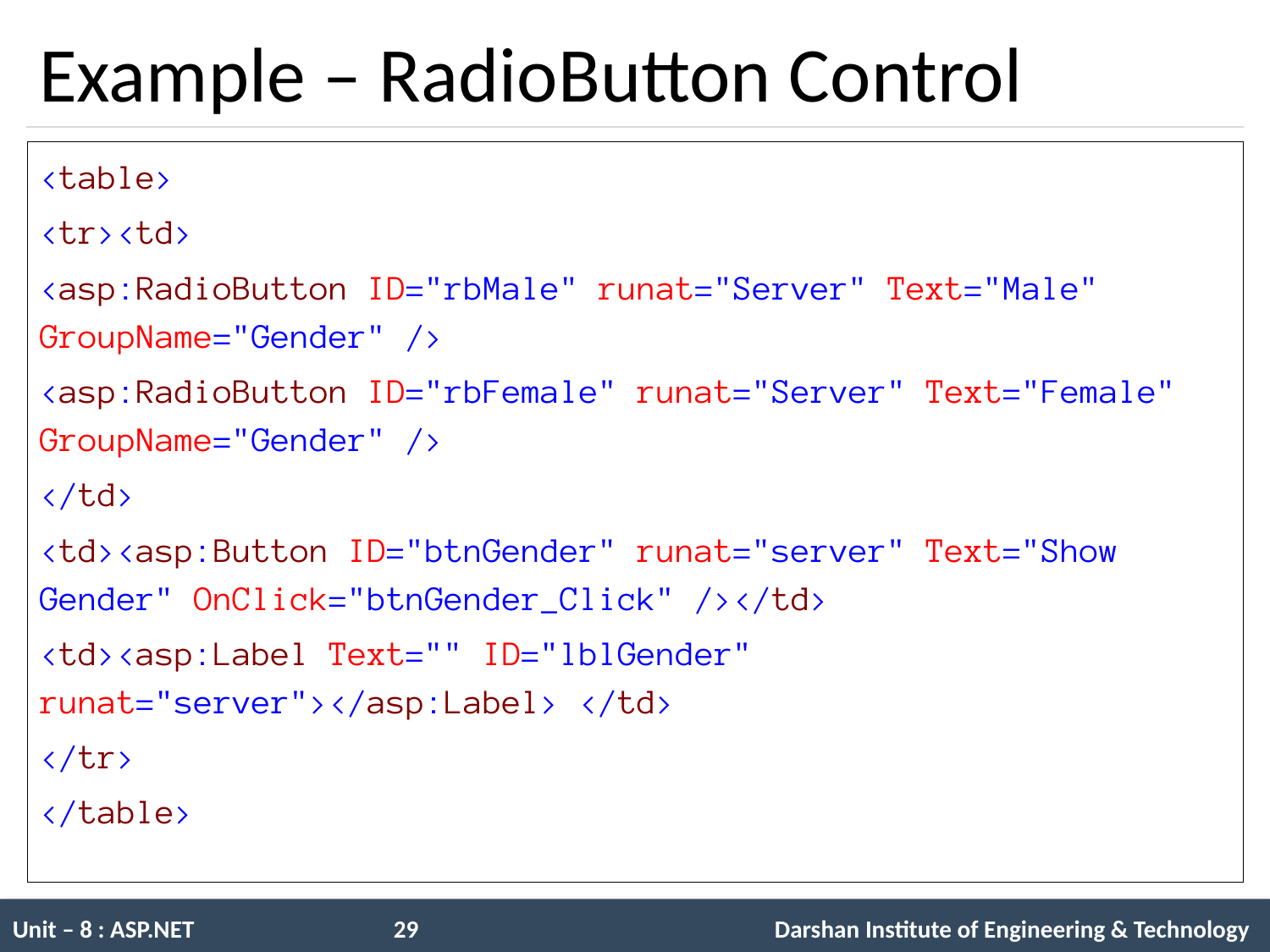

# Example – RadioButton Control

<table>
<tr><td>
<asp:RadioButton ID="rbMale" runat="Server" Text="Male" GroupName="Gender" />
<asp:RadioButton ID="rbFemale" runat="Server" Text="Female" GroupName="Gender" />
</td>
<td><asp:Button ID="btnGender" runat="server" Text="Show Gender" OnClick="btnGender_Click" /></td>
<td><asp:Label Text="" ID="lblGender" runat="server"></asp:Label> </td>
</tr>
</table>